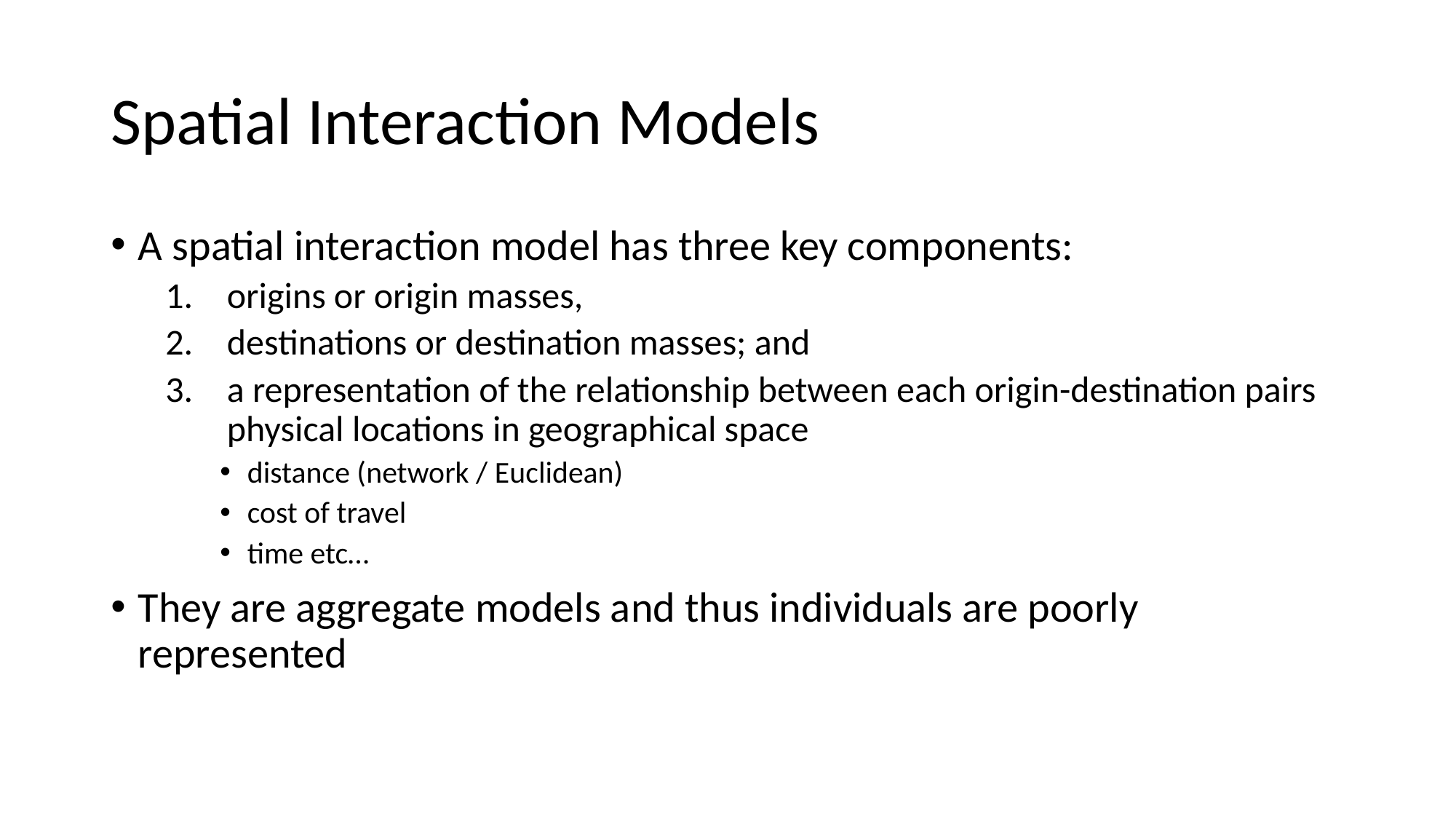

# Spatial Interaction Models
A spatial interaction model has three key components:
origins or origin masses,
destinations or destination masses; and
a representation of the relationship between each origin-destination pairs physical locations in geographical space
distance (network / Euclidean)
cost of travel
time etc…
They are aggregate models and thus individuals are poorly represented